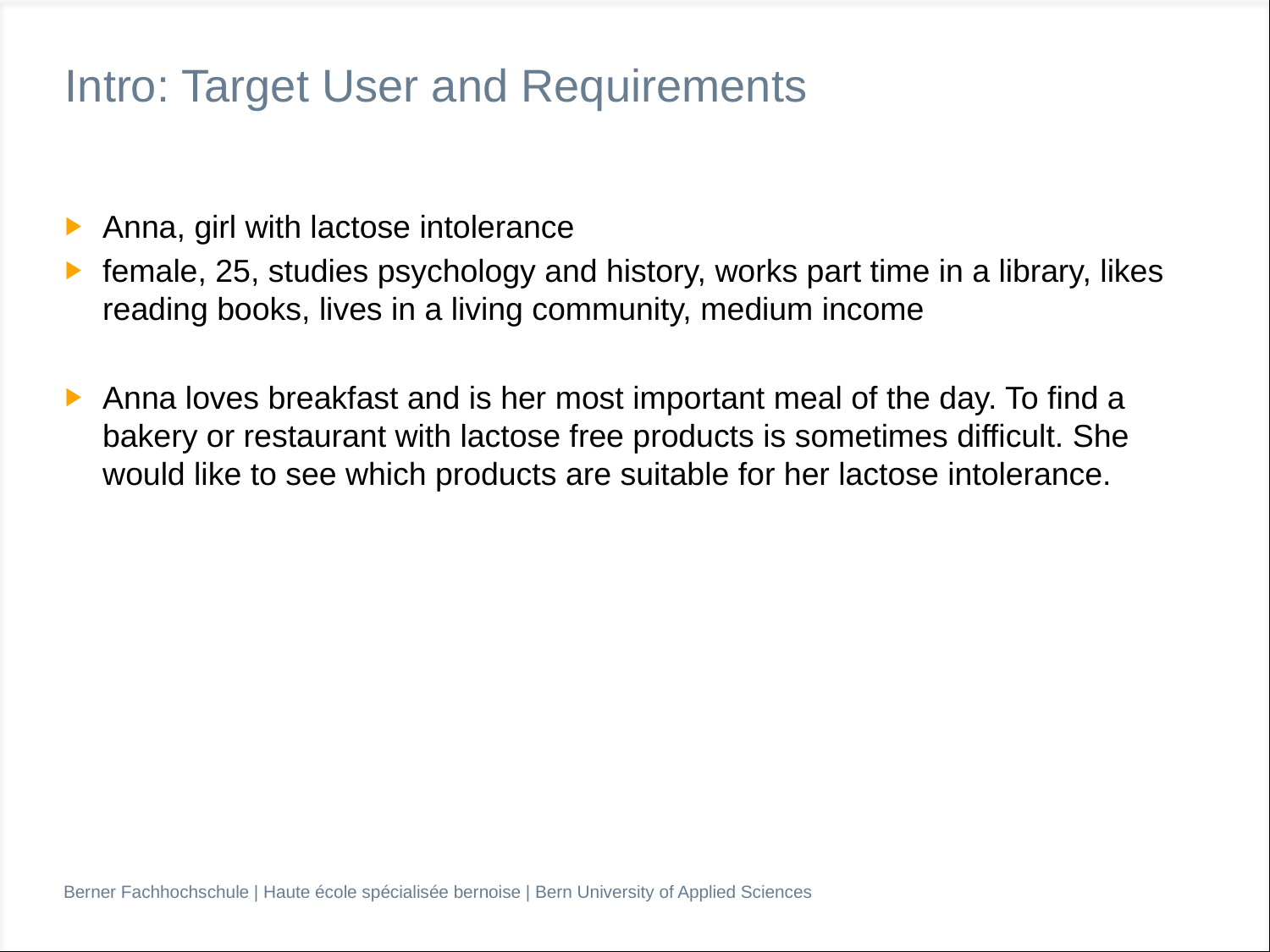

# Intro: Target User and Requirements
Anna, girl with lactose intolerance
female, 25, studies psychology and history, works part time in a library, likes reading books, lives in a living community, medium income

Anna loves breakfast and is her most important meal of the day. To find a bakery or restaurant with lactose free products is sometimes difficult. She would like to see which products are suitable for her lactose intolerance.